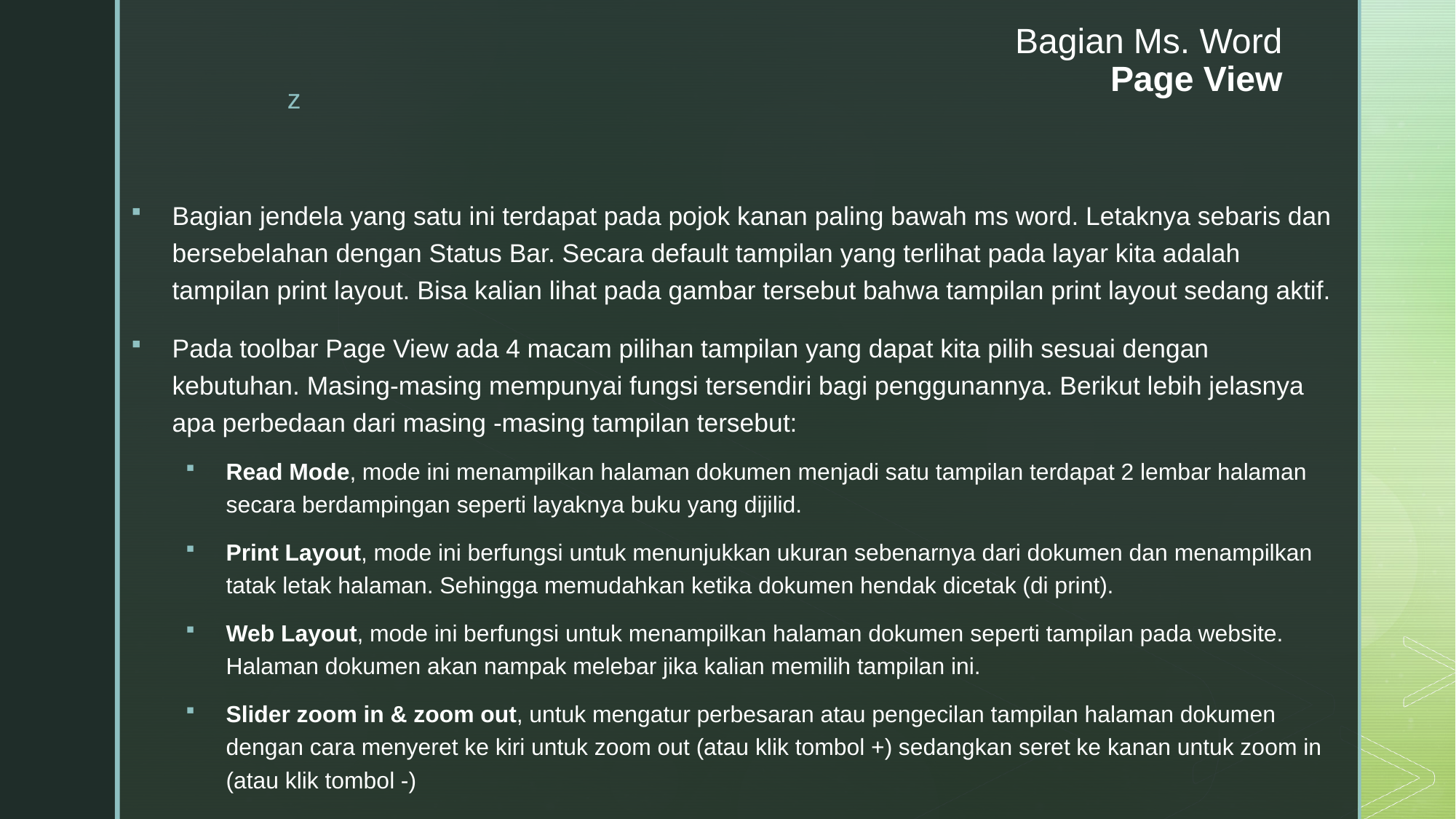

# Bagian Ms. Word Page View
Bagian jendela yang satu ini terdapat pada pojok kanan paling bawah ms word. Letaknya sebaris dan bersebelahan dengan Status Bar. Secara default tampilan yang terlihat pada layar kita adalah tampilan print layout. Bisa kalian lihat pada gambar tersebut bahwa tampilan print layout sedang aktif.
Pada toolbar Page View ada 4 macam pilihan tampilan yang dapat kita pilih sesuai dengan kebutuhan. Masing-masing mempunyai fungsi tersendiri bagi penggunannya. Berikut lebih jelasnya apa perbedaan dari masing -masing tampilan tersebut:
Read Mode, mode ini menampilkan halaman dokumen menjadi satu tampilan terdapat 2 lembar halaman secara berdampingan seperti layaknya buku yang dijilid.
Print Layout, mode ini berfungsi untuk menunjukkan ukuran sebenarnya dari dokumen dan menampilkan tatak letak halaman. Sehingga memudahkan ketika dokumen hendak dicetak (di print).
Web Layout, mode ini berfungsi untuk menampilkan halaman dokumen seperti tampilan pada website. Halaman dokumen akan nampak melebar jika kalian memilih tampilan ini.
Slider zoom in & zoom out, untuk mengatur perbesaran atau pengecilan tampilan halaman dokumen dengan cara menyeret ke kiri untuk zoom out (atau klik tombol +) sedangkan seret ke kanan untuk zoom in (atau klik tombol -)